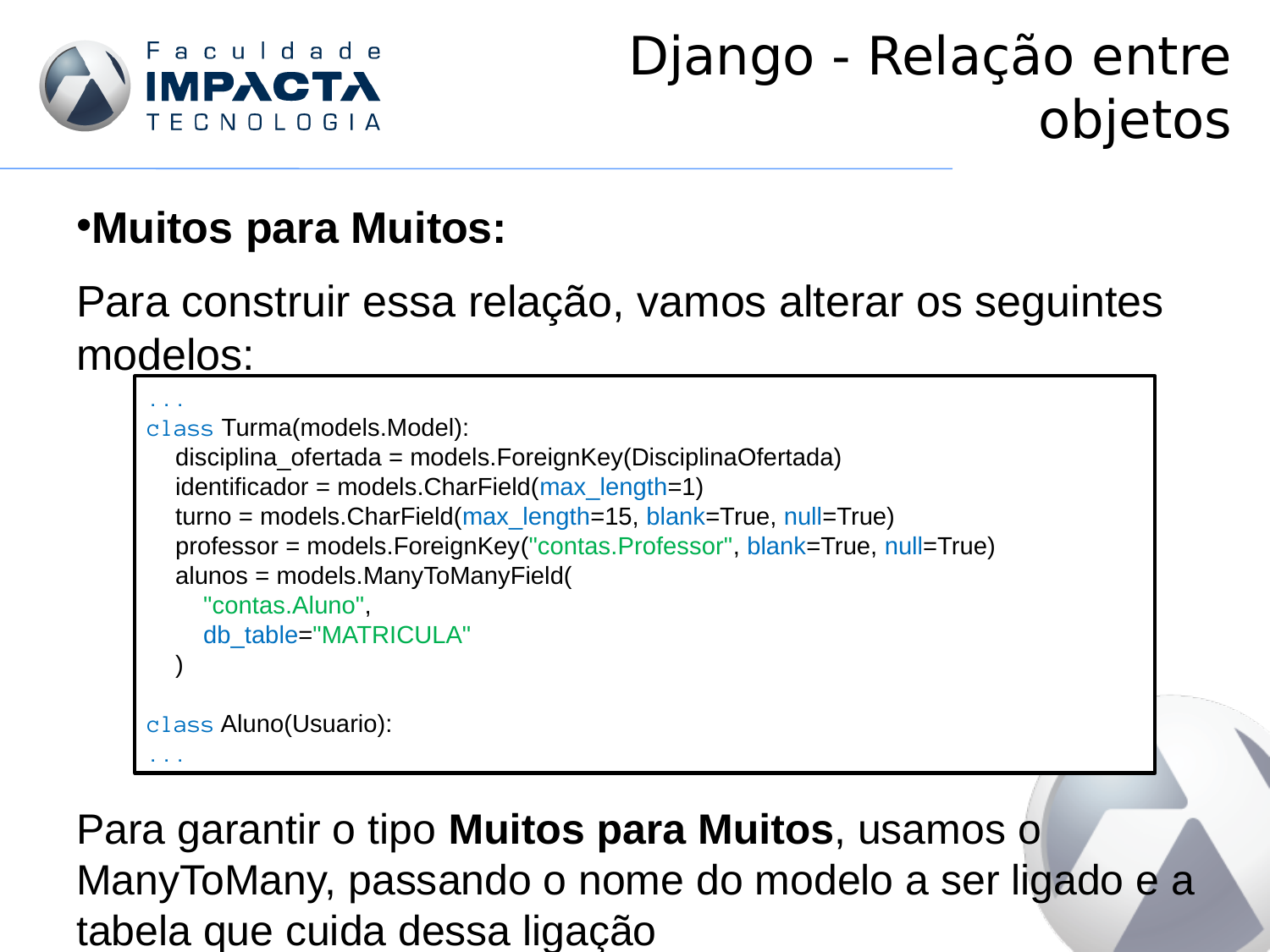

# Django - Relação entre objetos
Muitos para Muitos:
Para construir essa relação, vamos alterar os seguintes modelos:
Para garantir o tipo Muitos para Muitos, usamos o ManyToMany, passando o nome do modelo a ser ligado e a tabela que cuida dessa ligação
...
class Turma(models.Model):
    disciplina_ofertada = models.ForeignKey(DisciplinaOfertada)
    identificador = models.CharField(max_length=1)
    turno = models.CharField(max_length=15, blank=True, null=True)
    professor = models.ForeignKey("contas.Professor", blank=True, null=True)
    alunos = models.ManyToManyField(
        "contas.Aluno",
        db_table="MATRICULA"
    )

class Aluno(Usuario):
...